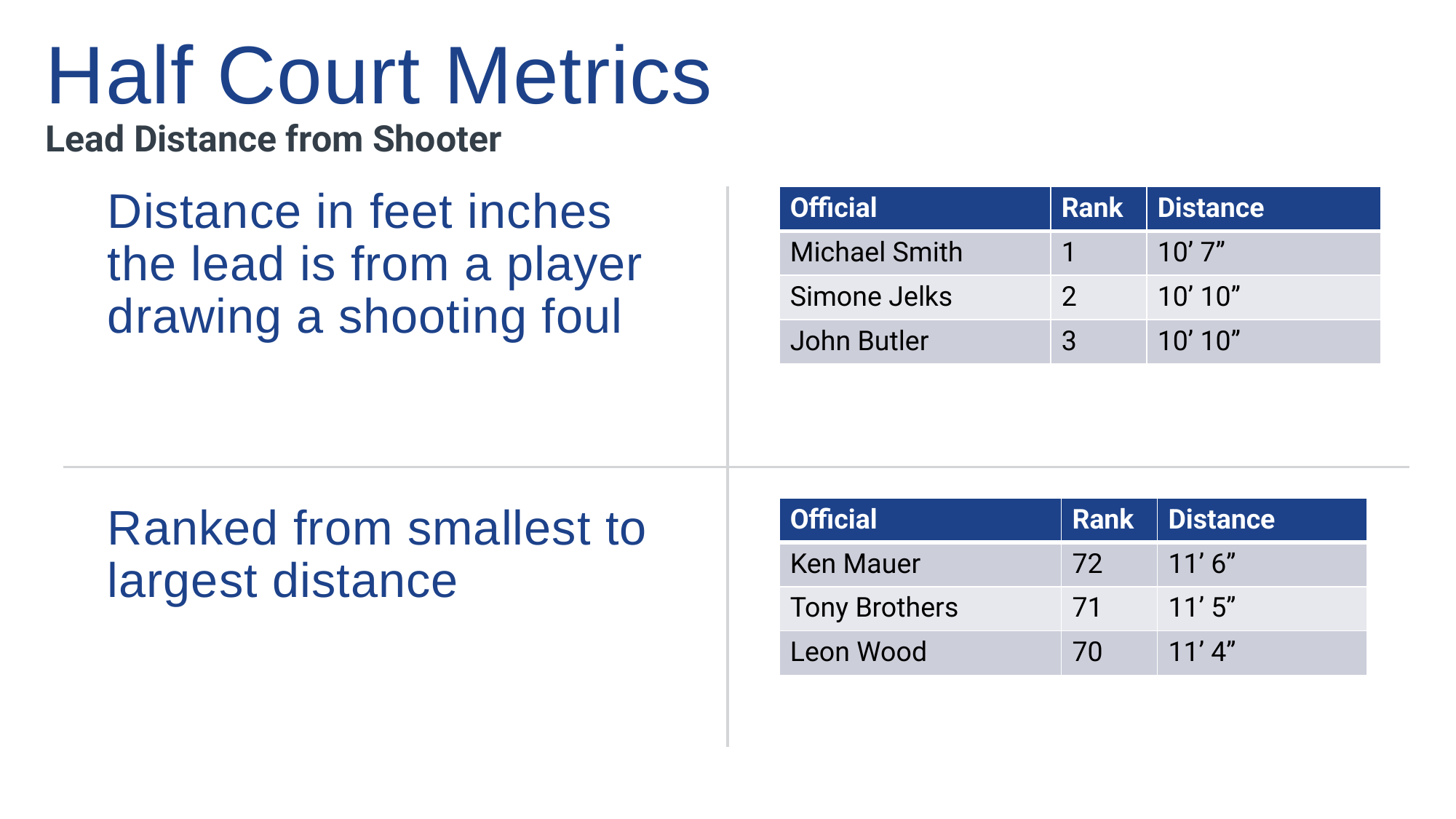

# Half Court Metrics
Lead Distance from Shooter

Distance in feet inches the lead is from a player drawing a shooting foul

Ranked from smallest to largest distance
| Official | Rank | Distance |
| --- | --- | --- |
| Michael Smith | 1 | 10’ 7” |
| Simone Jelks | 2 | 10’ 10” |
| John Butler | 3 | 10’ 10” |
| Official | Rank | Distance |
| --- | --- | --- |
| Ken Mauer | 72 | 11’ 6” |
| Tony Brothers | 71 | 11’ 5” |
| Leon Wood | 70 | 11’ 4” |